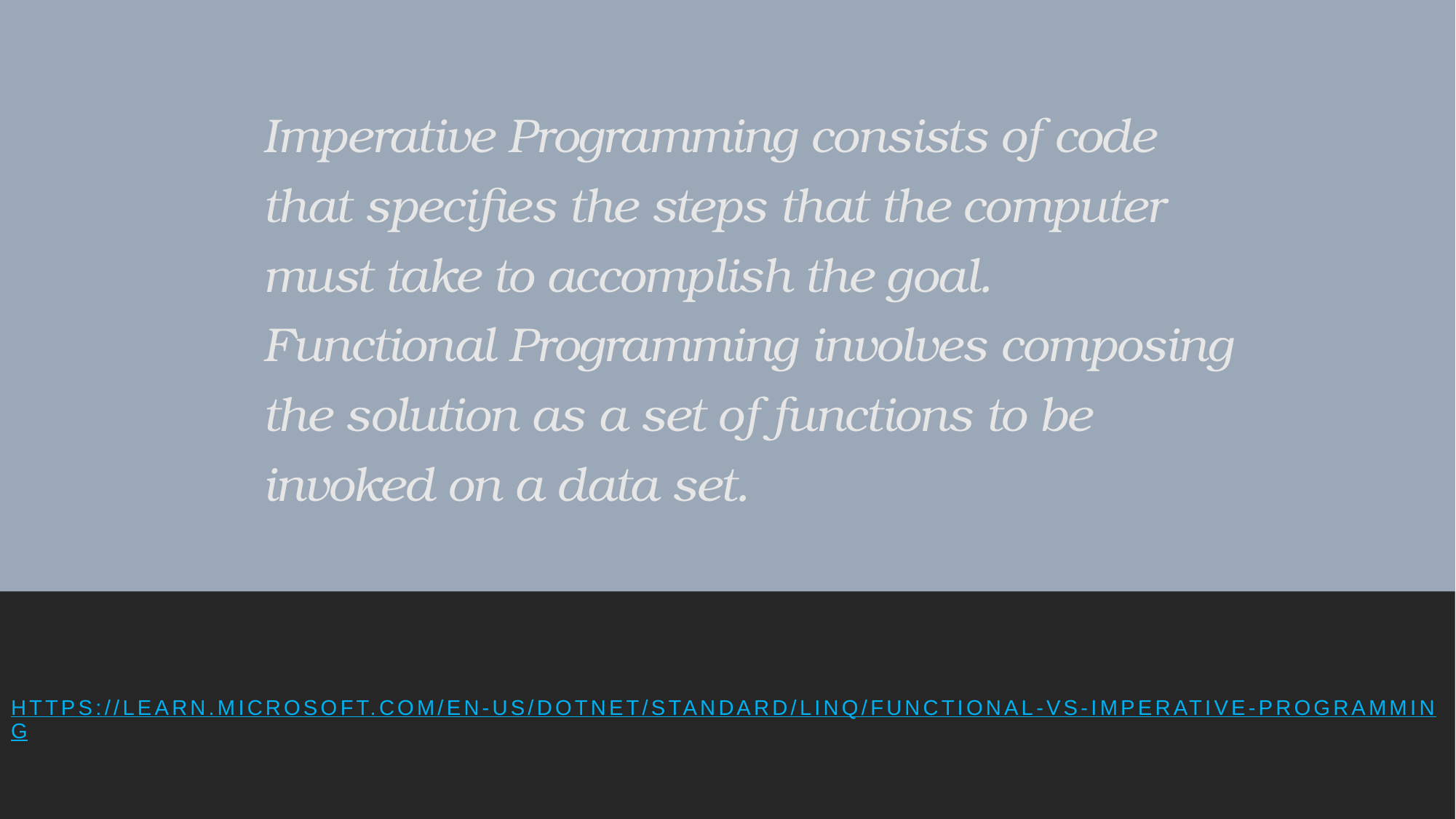

# Imperative Programming consists of code that specifies the steps that the computer must take to accomplish the goal. Functional Programming involves composing the solution as a set of functions to be invoked on a data set.
https://learn.microsoft.com/en-us/dotnet/standard/linq/functional-vs-imperative-programming